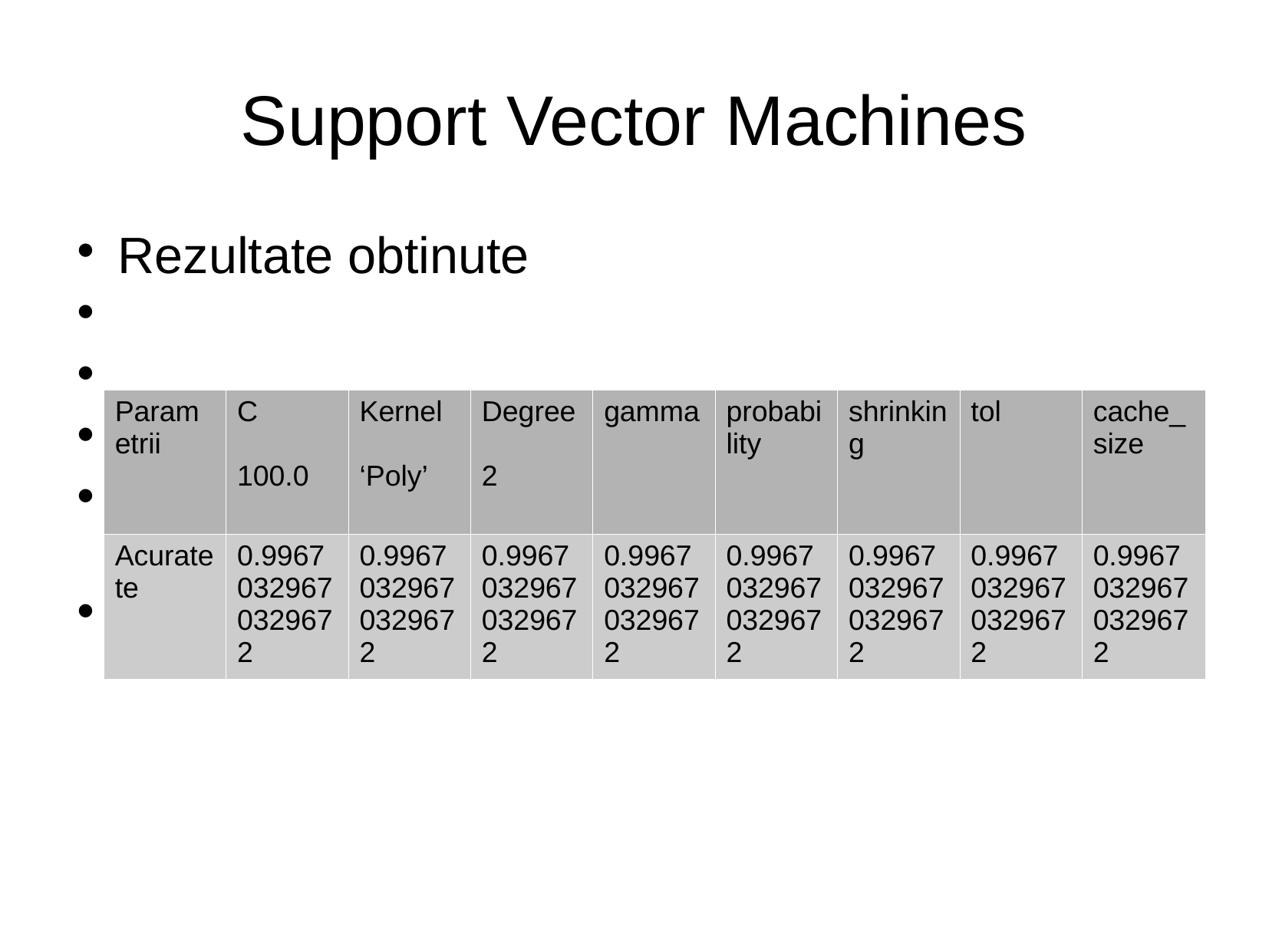

Support Vector Machines
Rezultate obtinute

| Parametrii | C 100.0 | Kernel ‘Poly’ | Degree 2 | gamma | probability | shrinking | tol | cache\_size |
| --- | --- | --- | --- | --- | --- | --- | --- | --- |
| Acuratete | 0.99670329670329672 | 0.99670329670329672 | 0.99670329670329672 | 0.99670329670329672 | 0.99670329670329672 | 0.99670329670329672 | 0.99670329670329672 | 0.99670329670329672 |